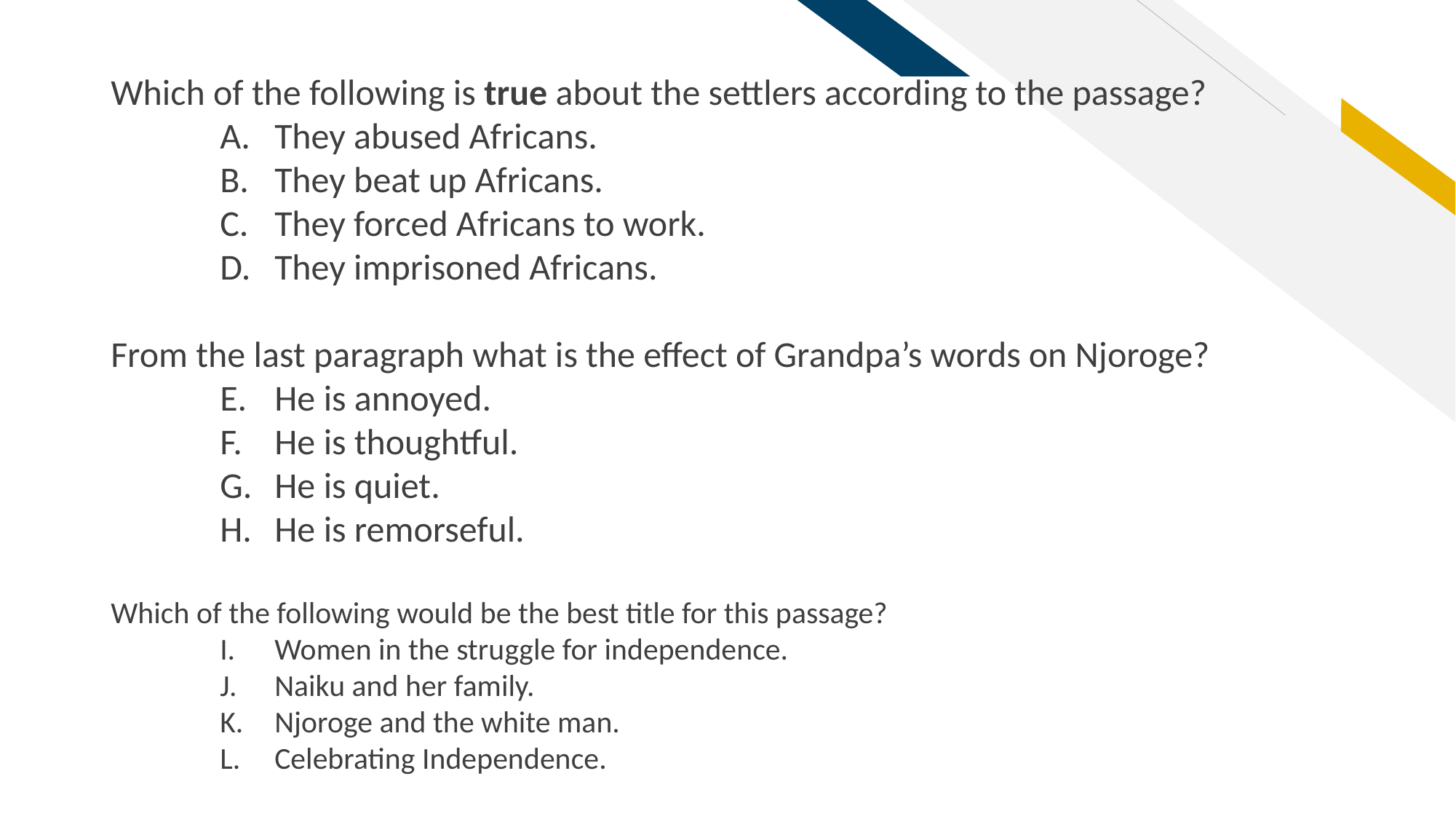

Which of the following is true about the settlers according to the passage?
They abused Africans.
They beat up Africans.
They forced Africans to work.
They imprisoned Africans.

From the last paragraph what is the effect of Grandpa’s words on Njoroge?
He is annoyed.
He is thoughtful.
He is quiet.
He is remorseful.

Which of the following would be the best title for this passage?
Women in the struggle for independence.
Naiku and her family.
Njoroge and the white man.
Celebrating Independence.